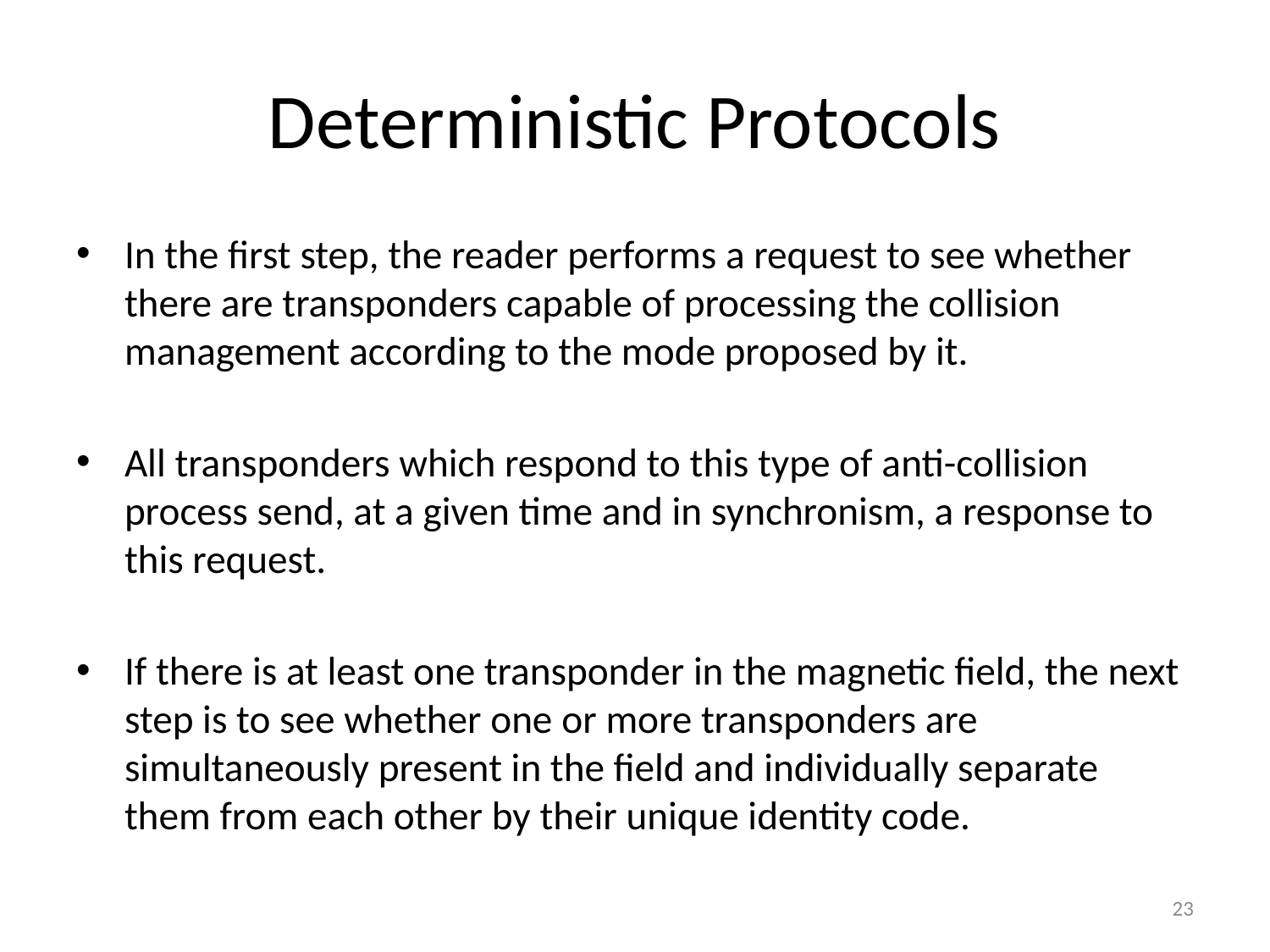

# Deterministic Protocols
In the first step, the reader performs a request to see whether there are transponders capable of processing the collision management according to the mode proposed by it.

All transponders which respond to this type of anti-collision process send, at a given time and in synchronism, a response to this request.

If there is at least one transponder in the magnetic field, the next step is to see whether one or more transponders are simultaneously present in the field and individually separate them from each other by their unique identity code.
23